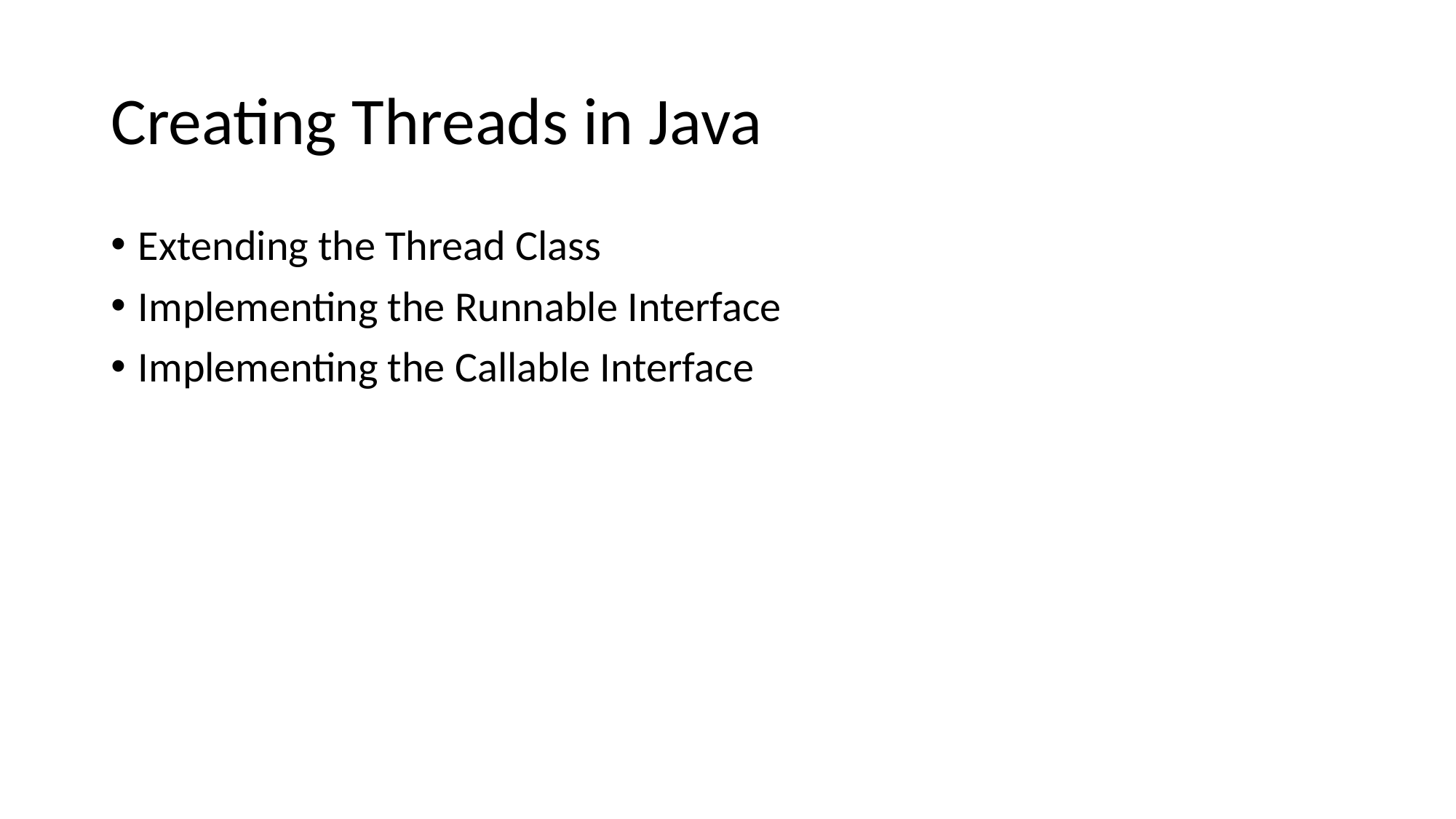

# Creating Threads in Java
Extending the Thread Class
Implementing the Runnable Interface
Implementing the Callable Interface